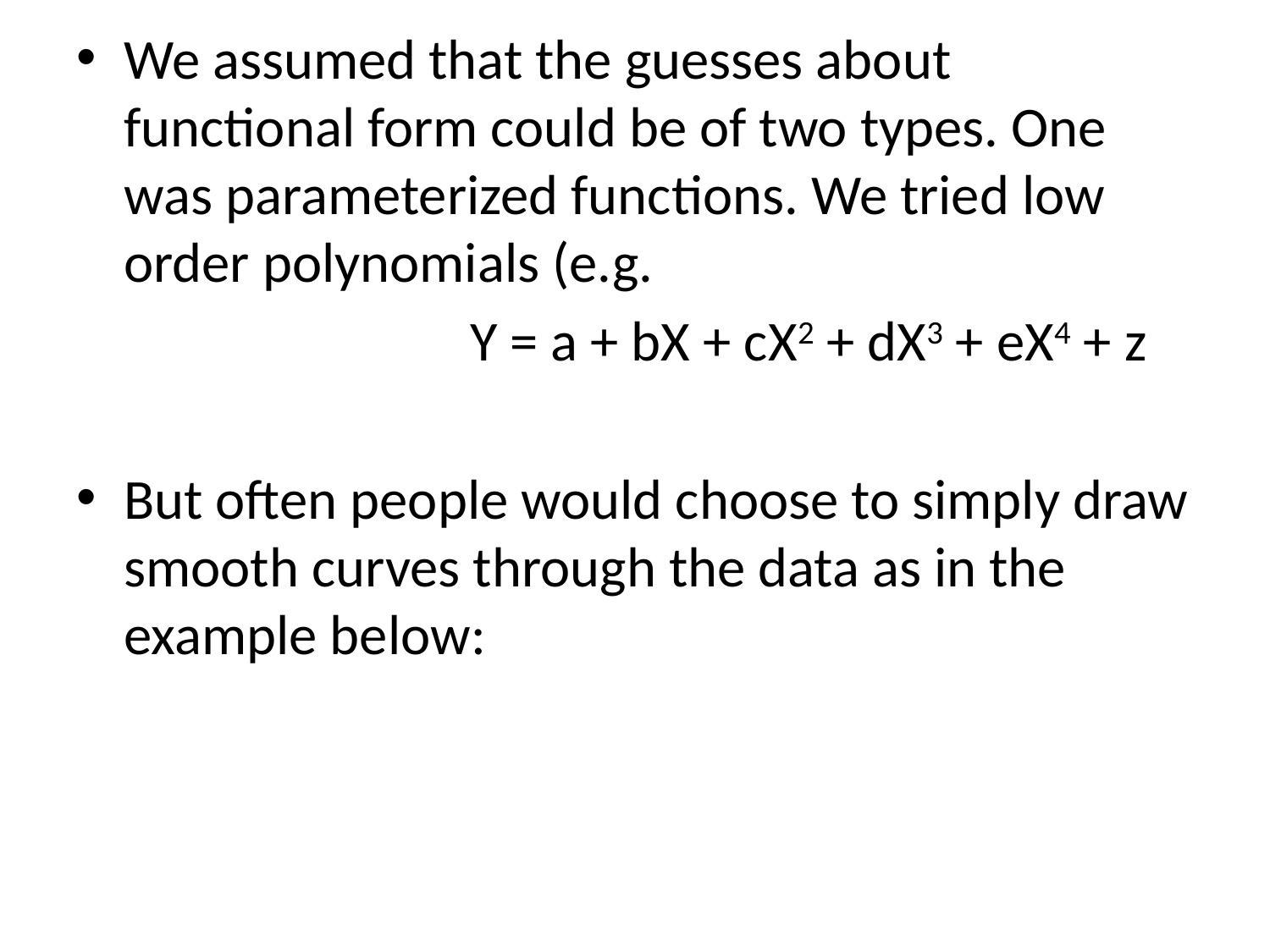

We assumed that the guesses about functional form could be of two types. One was parameterized functions. We tried low order polynomials (e.g.
			 Y = a + bX + cX2 + dX3 + eX4 + z

But often people would choose to simply draw smooth curves through the data as in the example below: